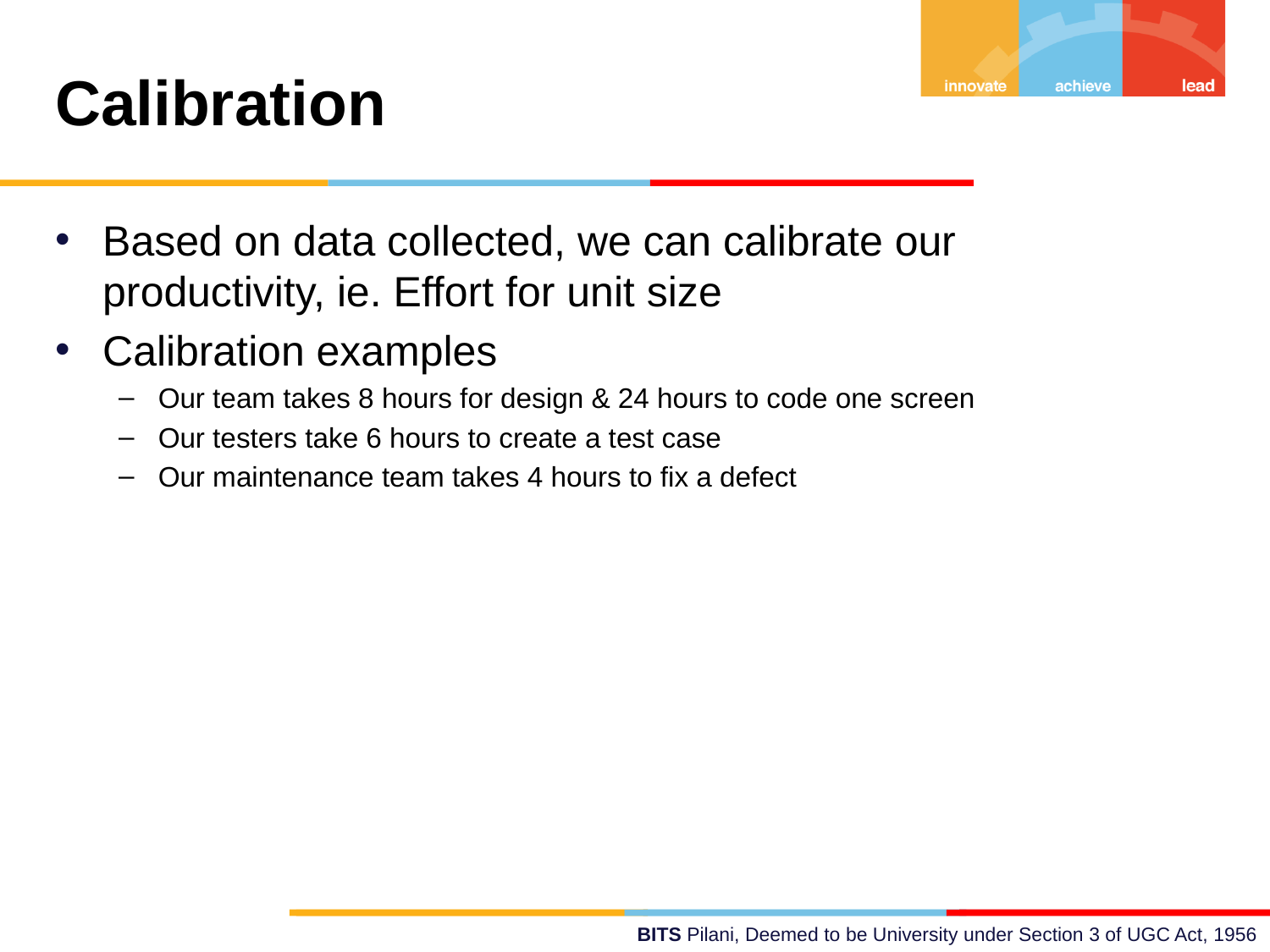

Calibration
Based on data collected, we can calibrate our productivity, ie. Effort for unit size
Calibration examples
Our team takes 8 hours for design & 24 hours to code one screen
Our testers take 6 hours to create a test case
Our maintenance team takes 4 hours to fix a defect